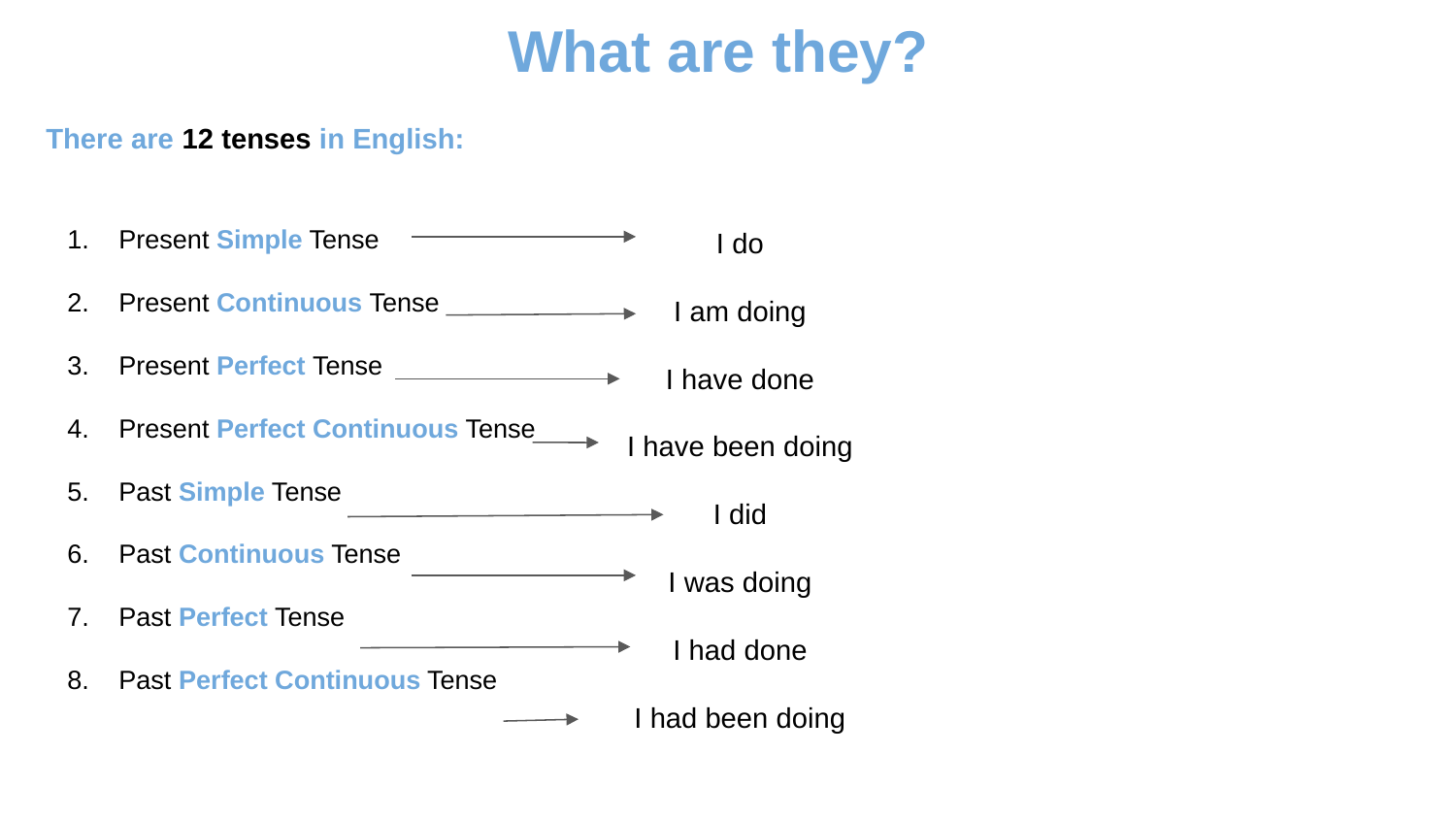

# What are they?
There are 12 tenses in English:

Present Simple Tense

Present Continuous Tense

Present Perfect Tense

Present Perfect Continuous Tense

Past Simple Tense

Past Continuous Tense

Past Perfect Tense

Past Perfect Continuous Tense

I do

I am doing

I have done

I have been doing

I did

I was doing

I had done

I had been doing